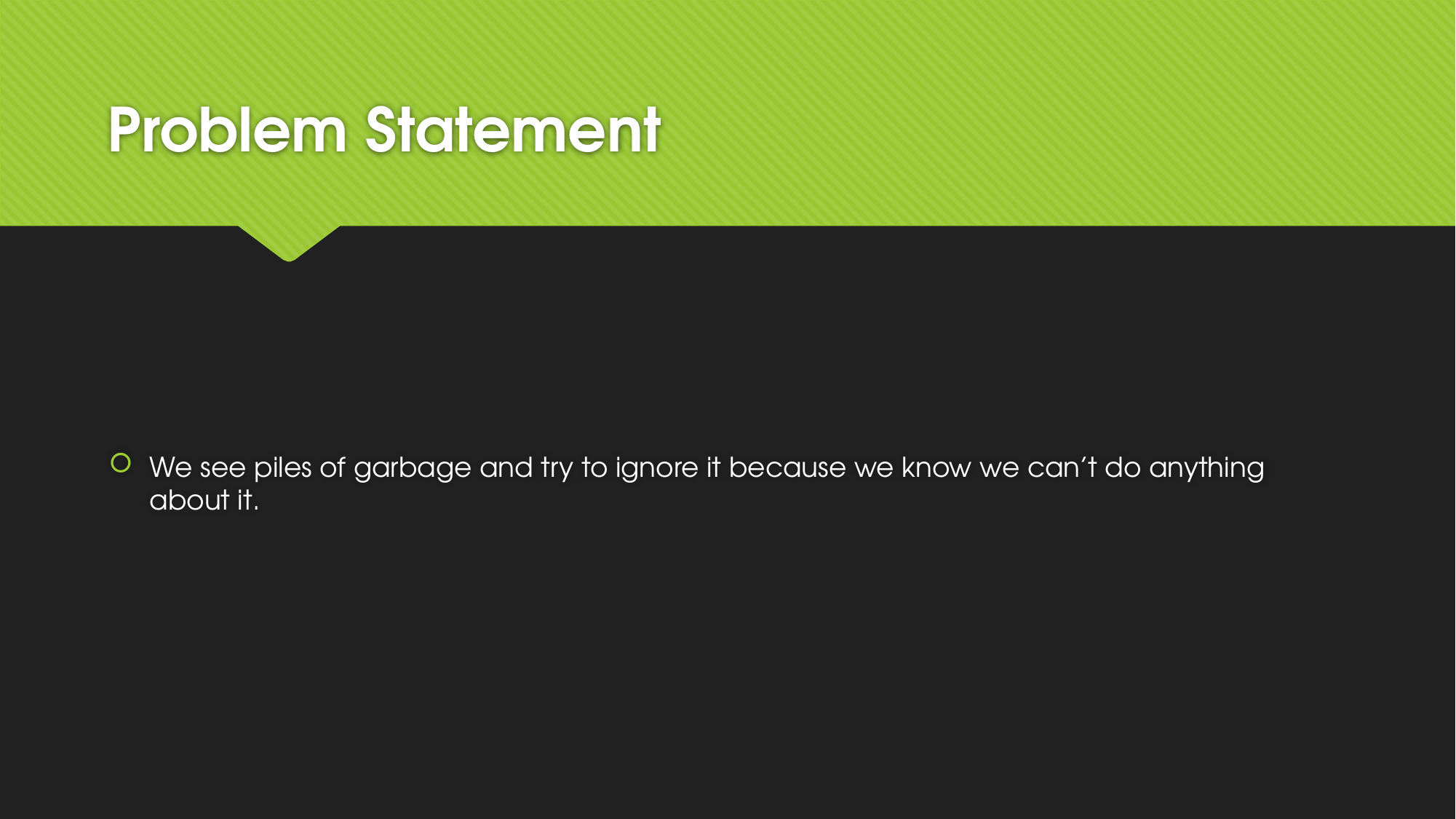

# Problem Statement
We see piles of garbage and try to ignore it because we know we can’t do anything about it.